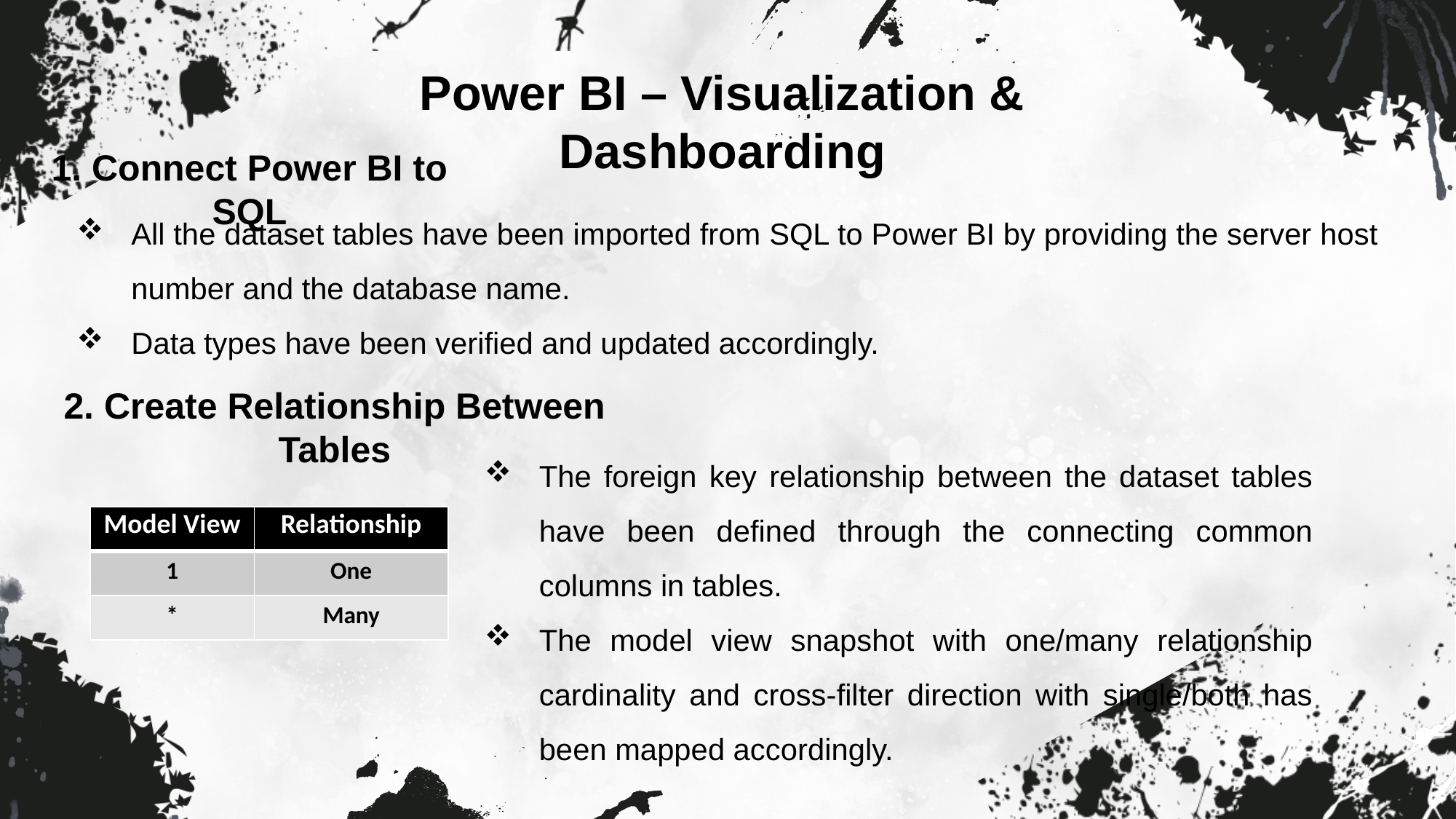

Power BI – Visualization & Dashboarding
1. Connect Power BI to SQL
All the dataset tables have been imported from SQL to Power BI by providing the server host number and the database name.
Data types have been verified and updated accordingly.
2. Create Relationship Between Tables
The foreign key relationship between the dataset tables have been defined through the connecting common columns in tables.
The model view snapshot with one/many relationship cardinality and cross-filter direction with single/both has been mapped accordingly.
| Model View | Relationship |
| --- | --- |
| 1 | One |
| \* | Many |